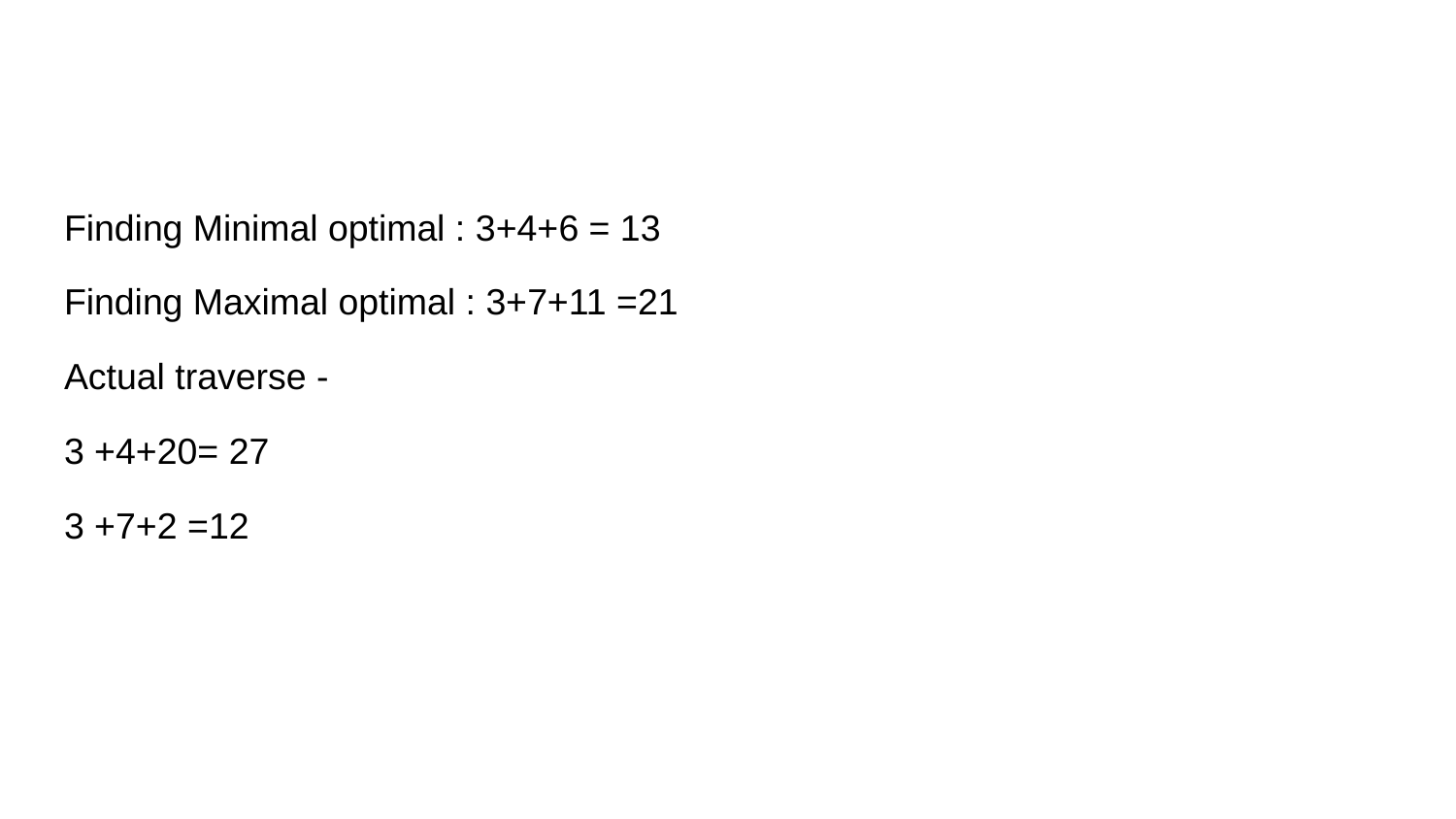

#
Finding Minimal optimal : 3+4+6 = 13
Finding Maximal optimal : 3+7+11 =21
Actual traverse -
3 +4+20= 27
3 +7+2 =12